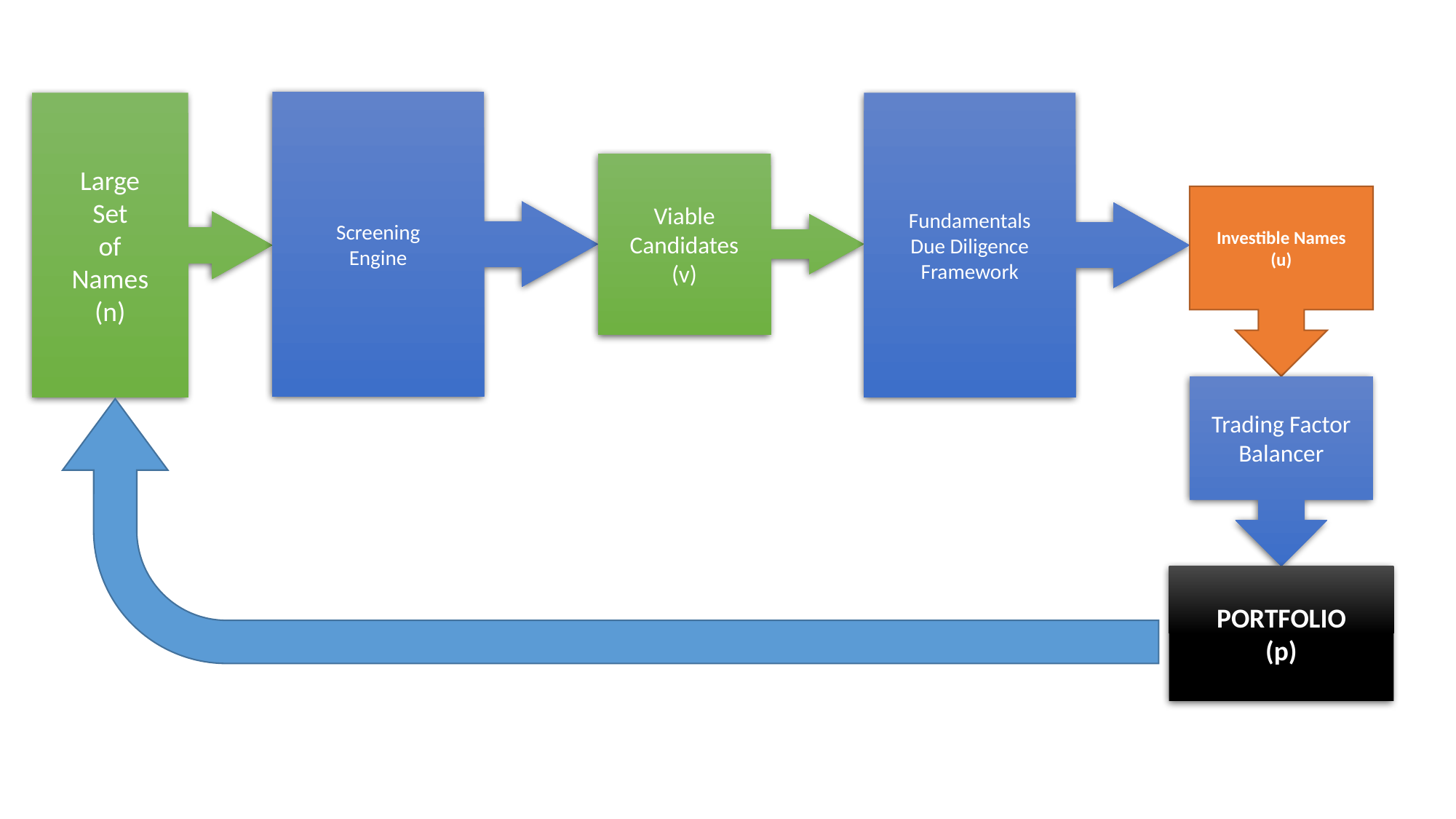

Screening
Engine
Large
Set
of
Names
(n)
Fundamentals
Due Diligence
Framework
Viable Candidates
(v)
Investible Names
(u)
Trading Factor Balancer
PORTFOLIO
(p)